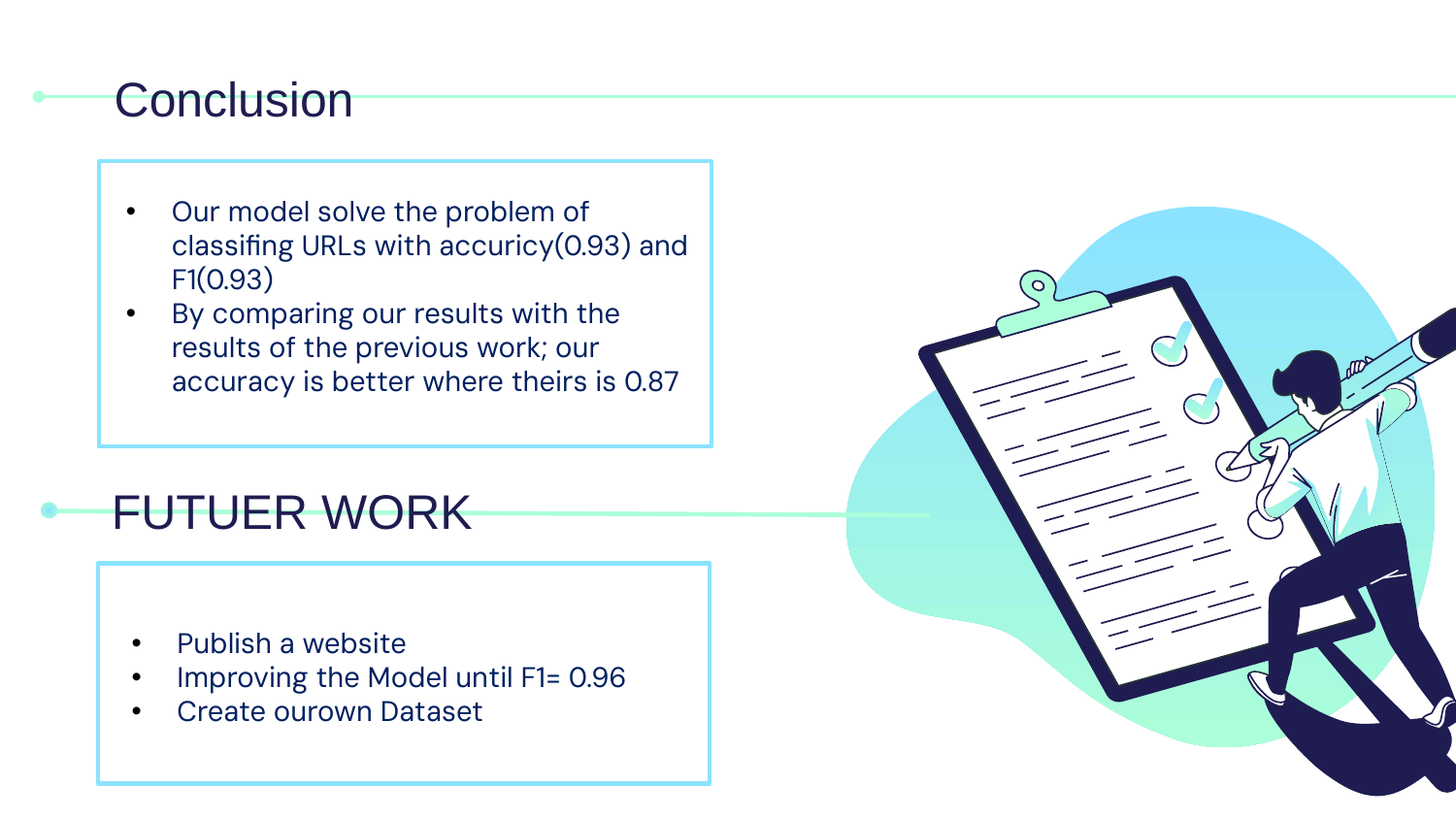

Conclusion

Our model solve the problem of classifing URLs with accuricy(0.93) and F1(0.93)
By comparing our results with the results of the previous work; our accuracy is better where theirs is 0.87

# FUTUER WORK

Publish a website
Improving the Model until F1= 0.96
Create ourown Dataset